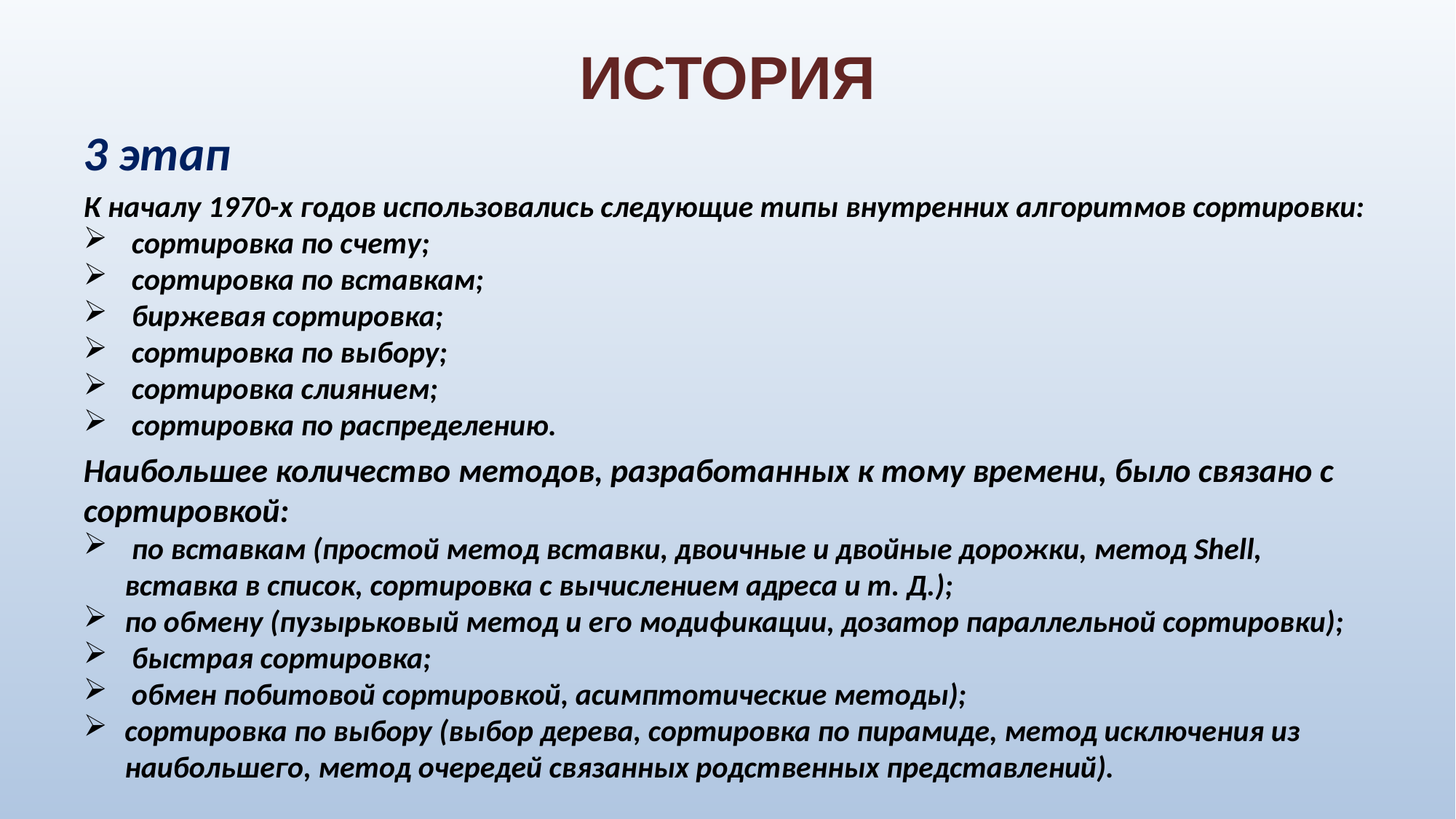

# ИСТОРИЯ
3 этап
К началу 1970-х годов использовались следующие типы внутренних алгоритмов сортировки:
 сортировка по счету;
 сортировка по вставкам;
 биржевая сортировка;
 сортировка по выбору;
 сортировка слиянием;
 сортировка по распределению.
Наибольшее количество методов, разработанных к тому времени, было связано с сортировкой:
 по вставкам (простой метод вставки, двоичные и двойные дорожки, метод Shell, вставка в список, сортировка с вычислением адреса и т. Д.);
по обмену (пузырьковый метод и его модификации, дозатор параллельной сортировки);
 быстрая сортировка;
 обмен побитовой сортировкой, асимптотические методы);
сортировка по выбору (выбор дерева, сортировка по пирамиде, метод исключения из наибольшего, метод очередей связанных родственных представлений).